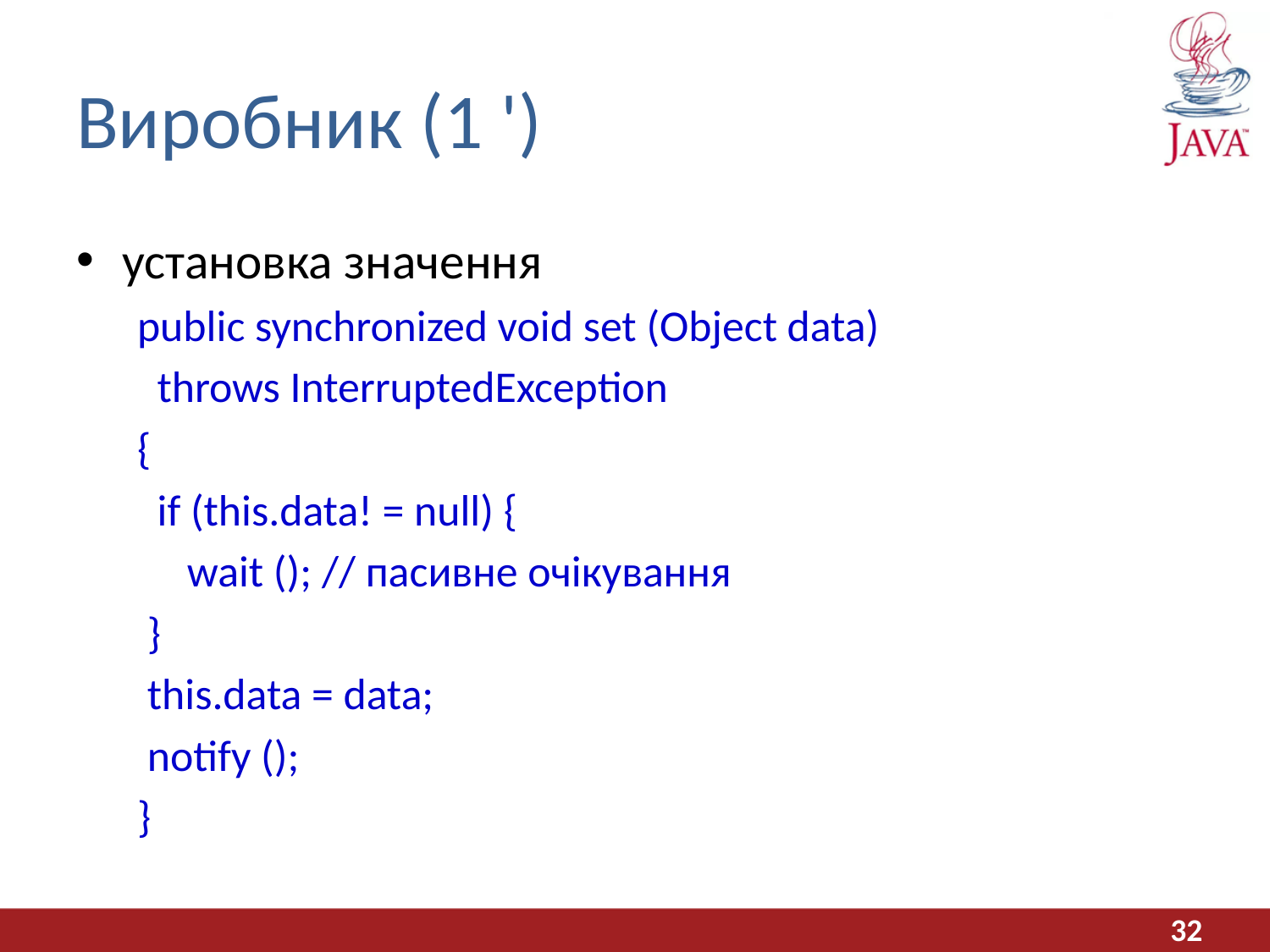

# Виробник (1 ')
установка значення
public synchronized void set (Object data)
  throws InterruptedException
{
  if (this.data! = null) {
     wait (); // пасивне очікування
 }
 this.data = data;
 notify ();
}